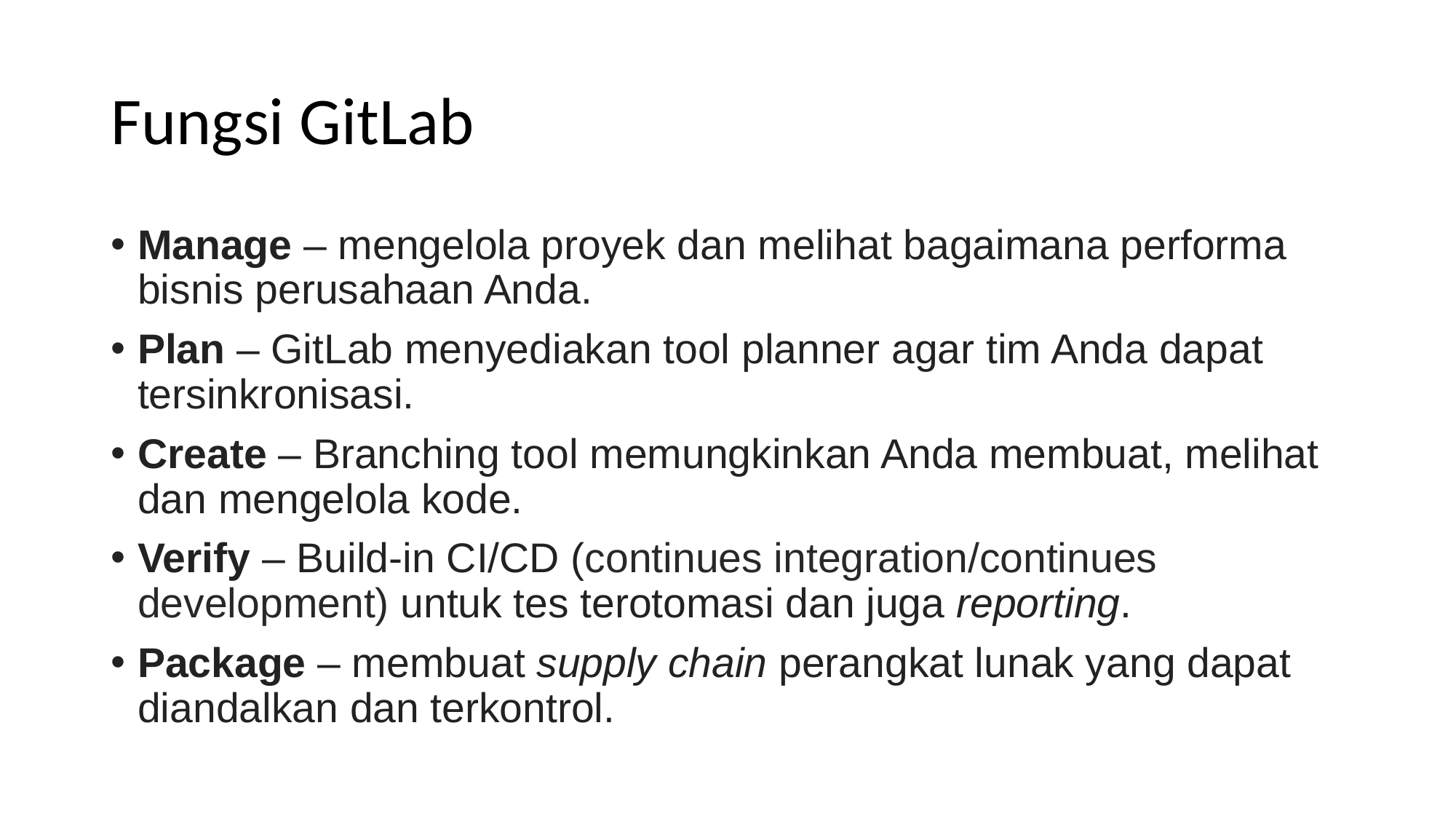

# Fungsi GitLab
Manage – mengelola proyek dan melihat bagaimana performa bisnis perusahaan Anda.
Plan – GitLab menyediakan tool planner agar tim Anda dapat tersinkronisasi.
Create – Branching tool memungkinkan Anda membuat, melihat dan mengelola kode.
Verify – Build-in CI/CD (continues integration/continues development) untuk tes terotomasi dan juga reporting.
Package – membuat supply chain perangkat lunak yang dapat diandalkan dan terkontrol.